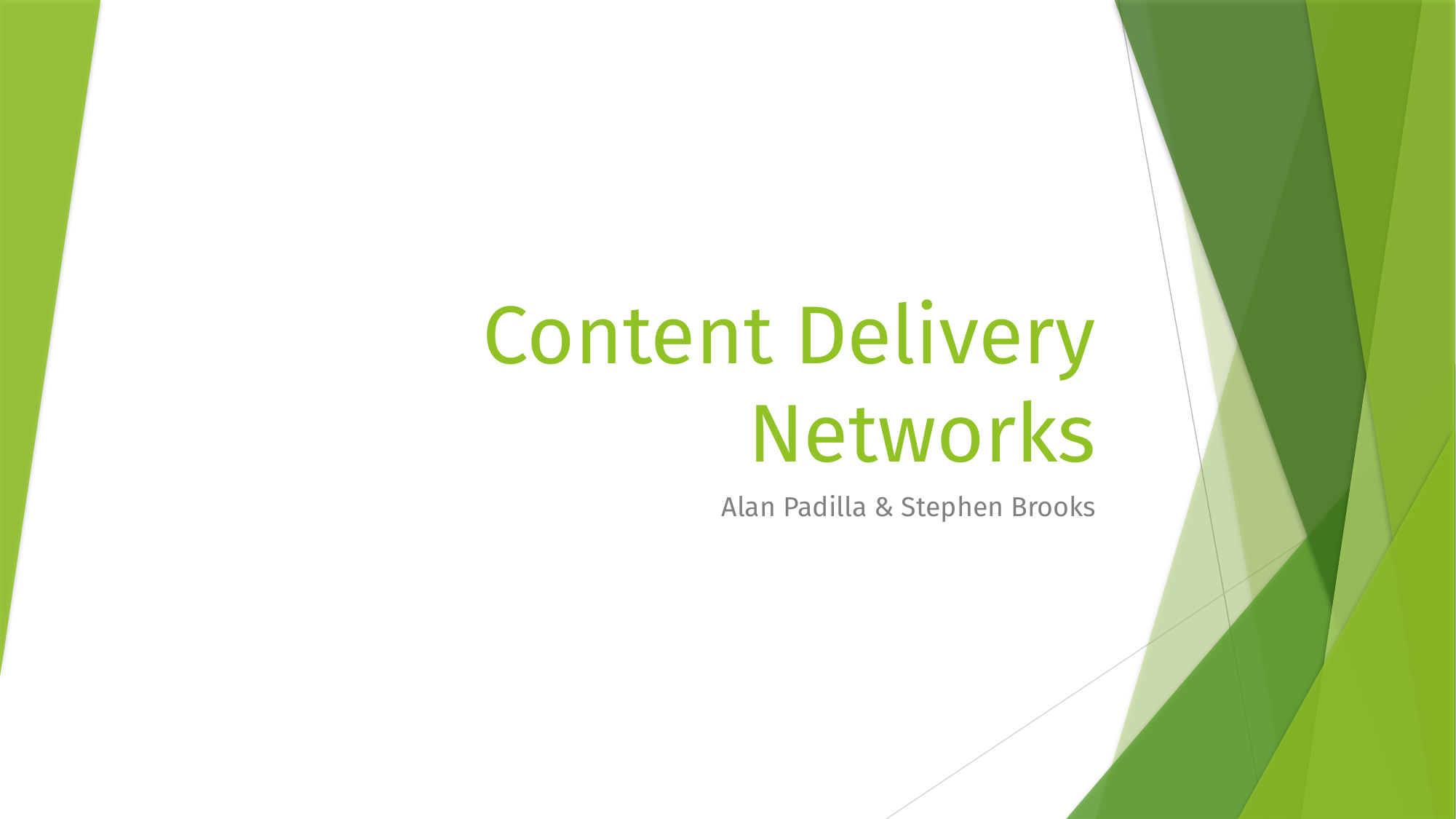

# Content Delivery Networks
Alan Padilla & Stephen Brooks